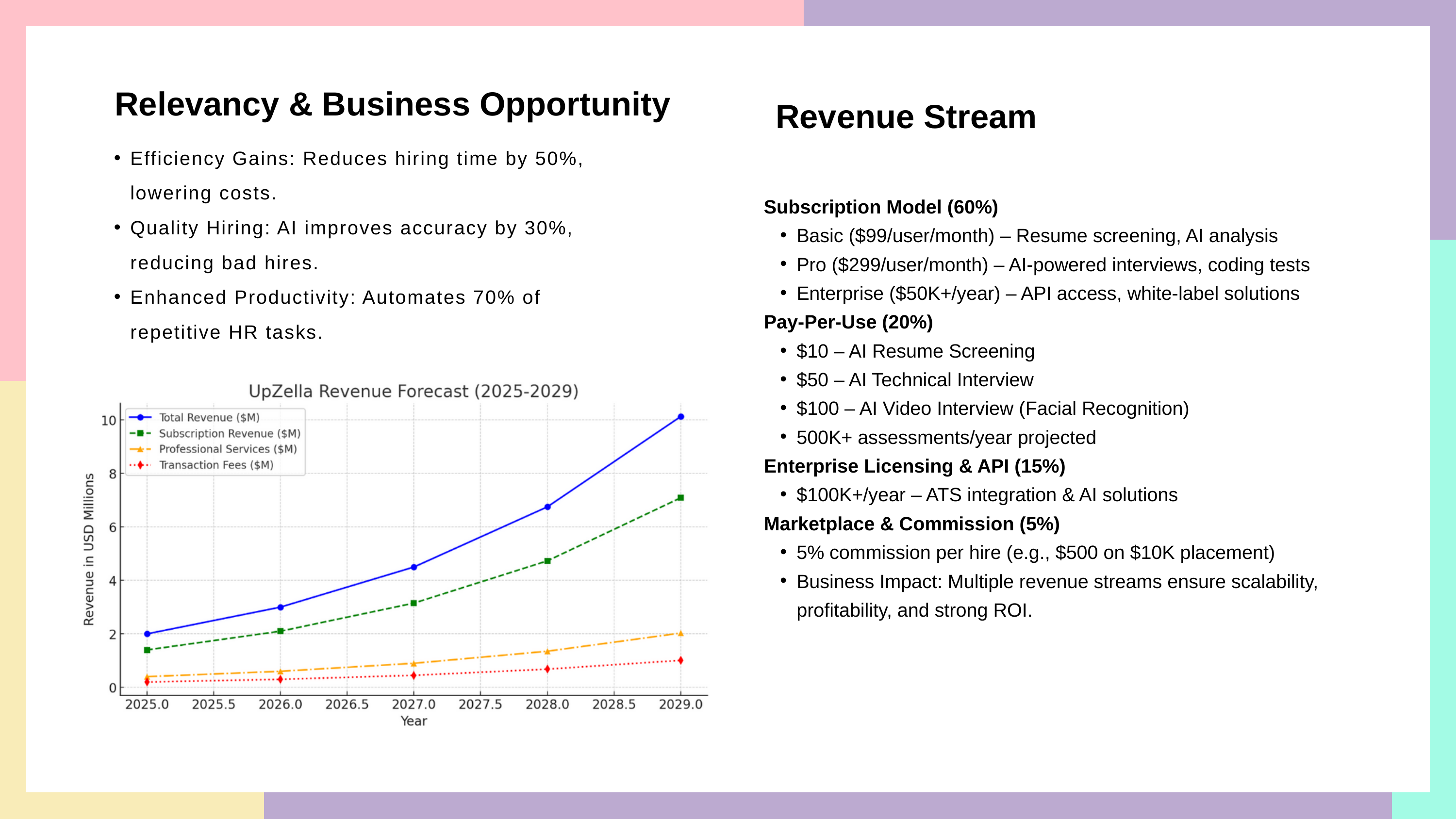

Relevancy & Business Opportunity
Revenue Stream
Efficiency Gains: Reduces hiring time by 50%, lowering costs.
Quality Hiring: AI improves accuracy by 30%, reducing bad hires.
Enhanced Productivity: Automates 70% of repetitive HR tasks.
Subscription Model (60%)
Basic ($99/user/month) – Resume screening, AI analysis
Pro ($299/user/month) – AI-powered interviews, coding tests
Enterprise ($50K+/year) – API access, white-label solutions
Pay-Per-Use (20%)
$10 – AI Resume Screening
$50 – AI Technical Interview
$100 – AI Video Interview (Facial Recognition)
500K+ assessments/year projected
Enterprise Licensing & API (15%)
$100K+/year – ATS integration & AI solutions
Marketplace & Commission (5%)
5% commission per hire (e.g., $500 on $10K placement)
Business Impact: Multiple revenue streams ensure scalability, profitability, and strong ROI.